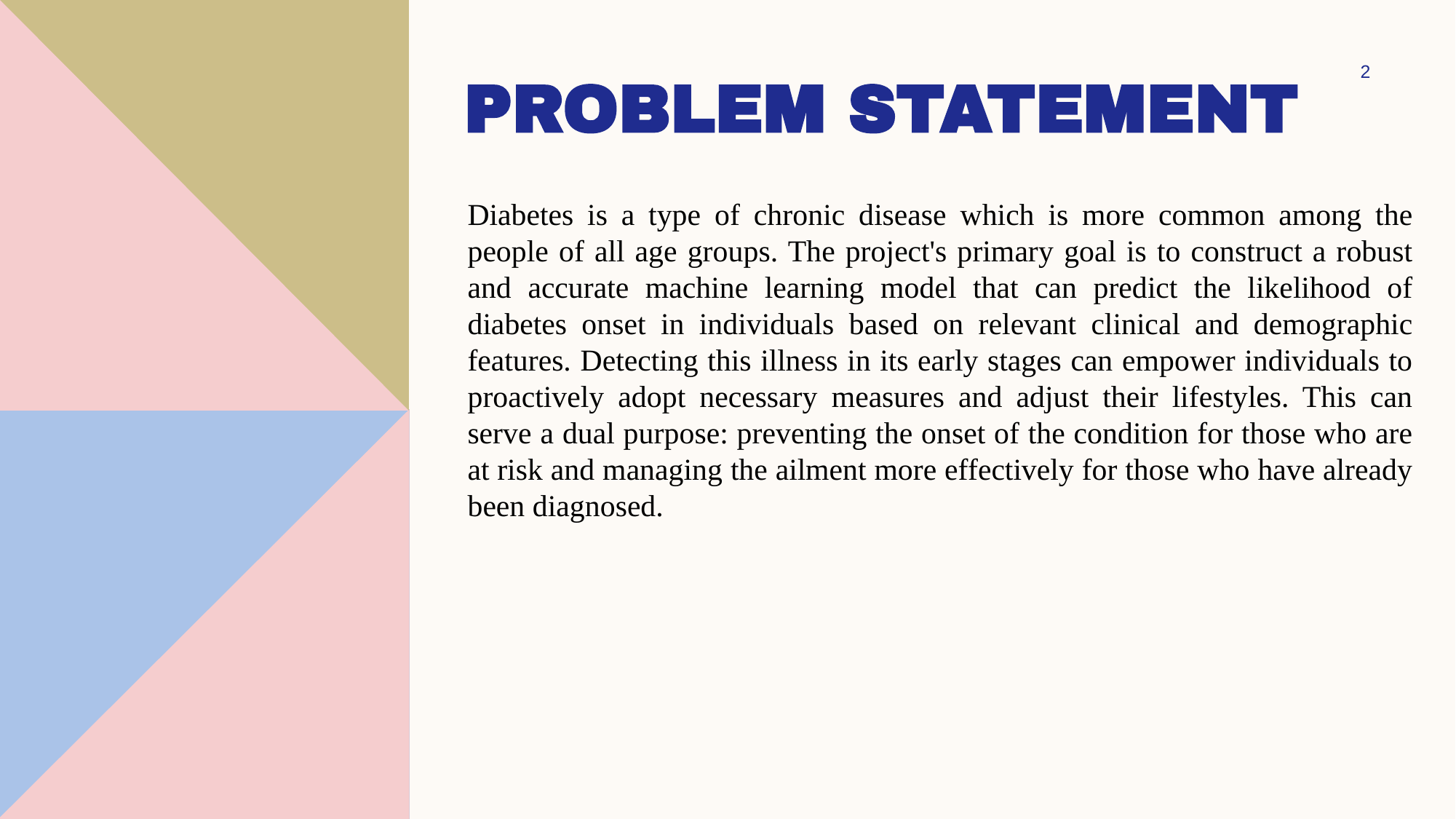

2
# Problem statement
Diabetes is a type of chronic disease which is more common among the people of all age groups. The project's primary goal is to construct a robust and accurate machine learning model that can predict the likelihood of diabetes onset in individuals based on relevant clinical and demographic features. Detecting this illness in its early stages can empower individuals to proactively adopt necessary measures and adjust their lifestyles. This can serve a dual purpose: preventing the onset of the condition for those who are at risk and managing the ailment more effectively for those who have already been diagnosed.